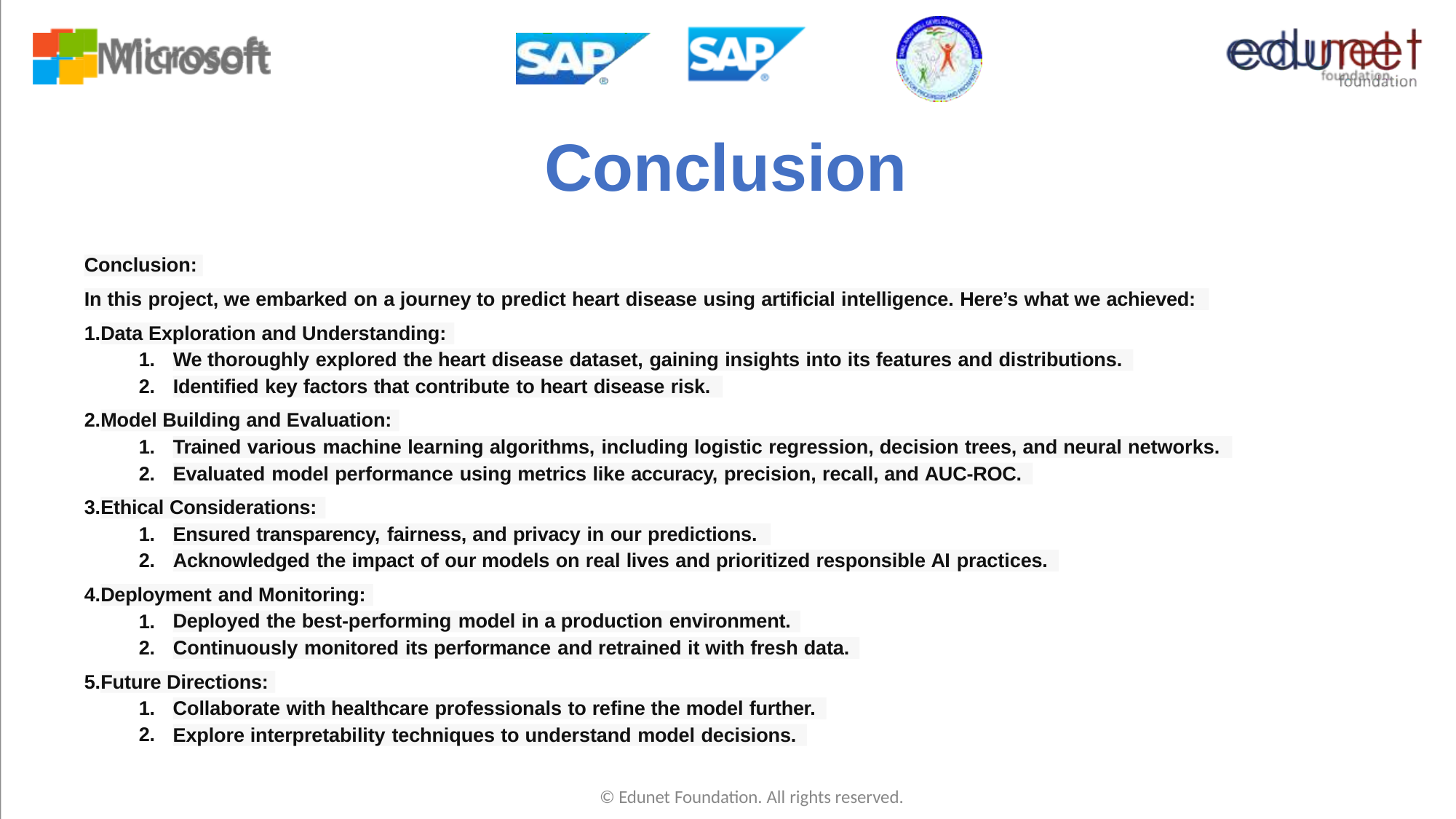

# Conclusion
Conclusion:
In this project, we embarked on a journey to predict heart disease using artificial intelligence. Here’s what we achieved:
1.
Data Exploration and Understanding:
1.
2.
We thoroughly explored the heart disease dataset, gaining insights into its features and distributions.
Identified key factors that contribute to heart disease risk.
2.
Model Building and Evaluation:
1.
2.
Trained various machine learning algorithms, including logistic regression, decision trees, and neural networks.
Evaluated model performance using metrics like accuracy, precision, recall, and AUC-ROC.
3.
Ethical Considerations:
1.
2.
Ensured transparency, fairness, and privacy in our predictions.
Acknowledged the impact of our models on real lives and prioritized responsible AI practices.
4.
Deployment and Monitoring:
1.
2.
Deployed the best-performing model in a production environment.
Continuously monitored its performance and retrained it with fresh data.
5.
Future Directions:
1.
2.
Collaborate with healthcare professionals to refine the model further.
Explore interpretability techniques to understand model decisions.
© Edunet Foundation. All rights reserved.